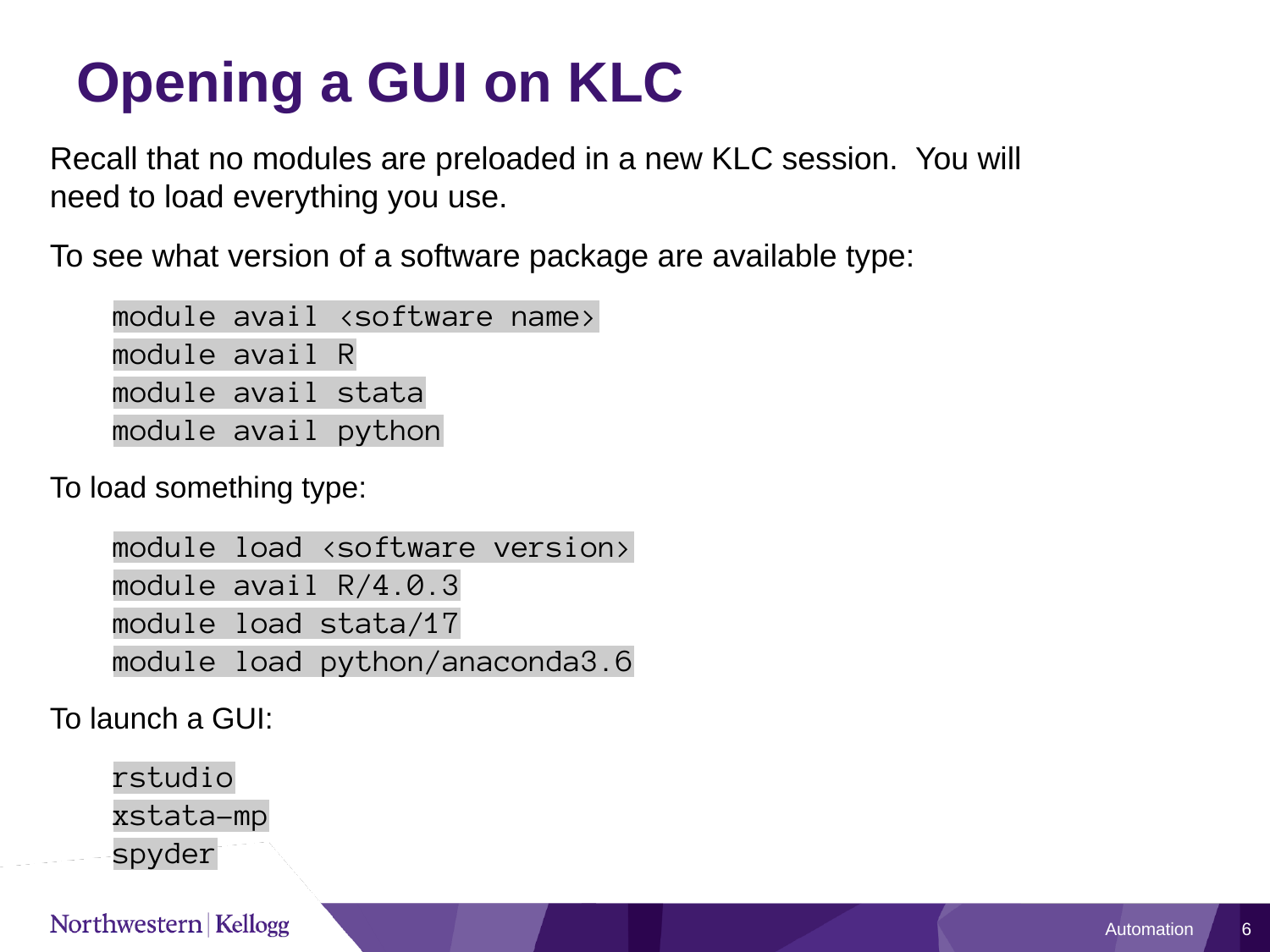

# Opening a GUI on KLC
Recall that no modules are preloaded in a new KLC session.  You will need to load everything you use.

To see what version of a software package are available type:

module avail <software name>
module avail R
module avail stata
module avail python

To load something type:

module load <software version>
module avail R/4.0.3
module load stata/17
module load python/anaconda3.6

To launch a GUI:

rstudio
xstata-mp
spyder
Automation
6